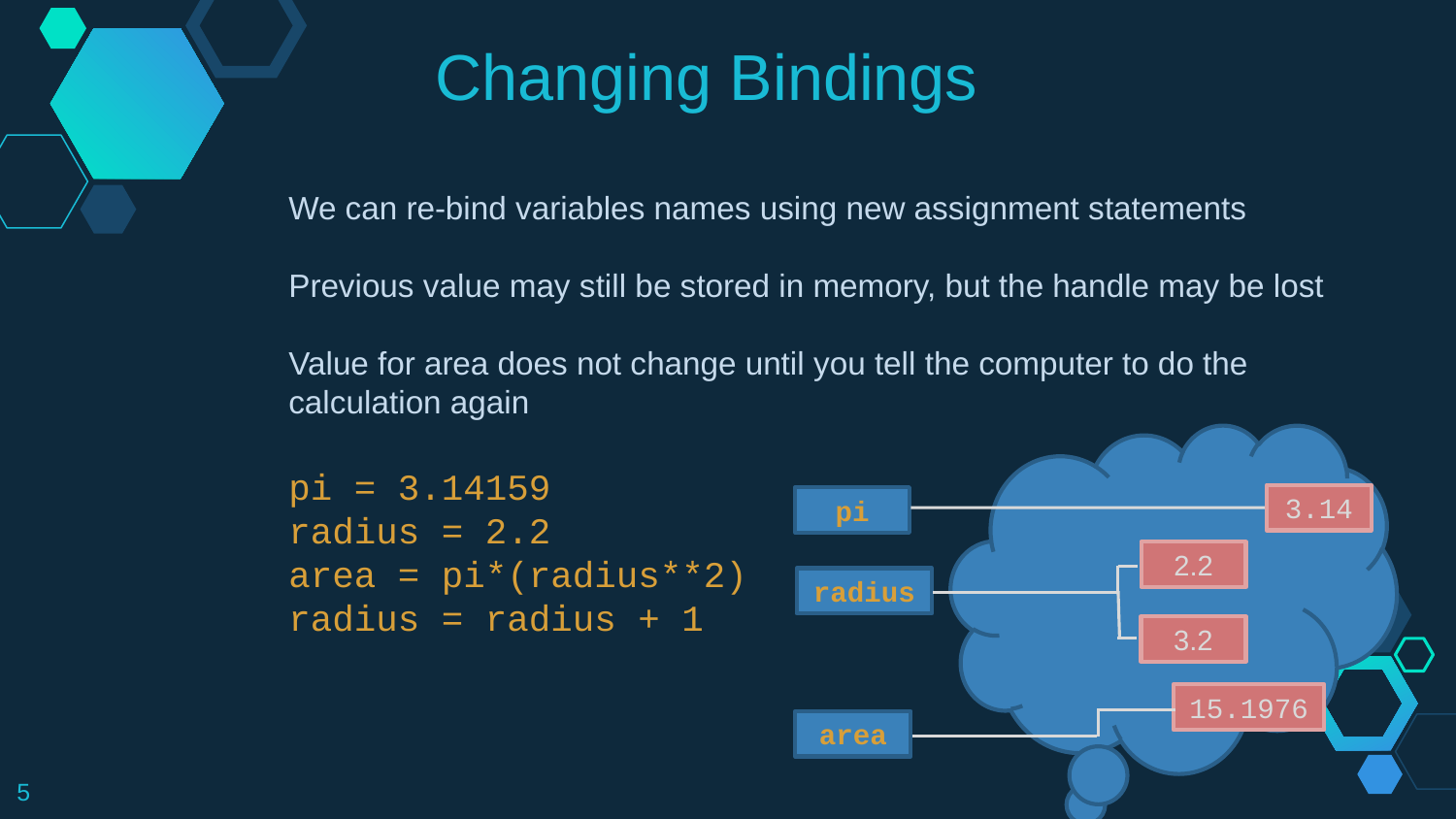

Changing Bindings
We can re-bind variables names using new assignment statements

Previous value may still be stored in memory, but the handle may be lost

Value for area does not change until you tell the computer to do the calculation again

pi = 3.14159
radius = 2.2
area = pi*(radius**2)
radius = radius + 1

3.14
pi
2.2
radius
3.2
15.1976
area
5